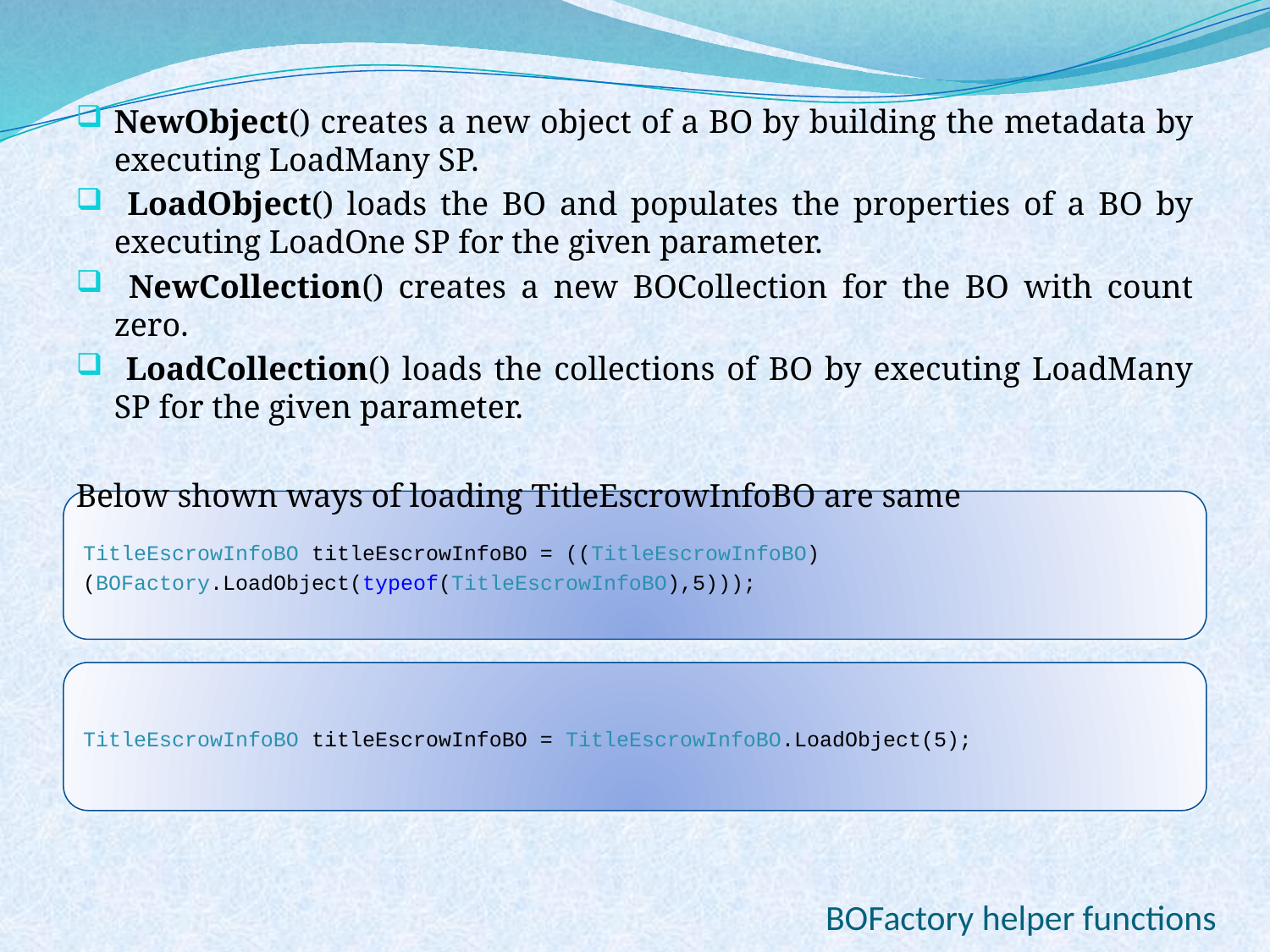

NewObject() creates a new object of a BO by building the metadata by executing LoadMany SP.
 LoadObject() loads the BO and populates the properties of a BO by executing LoadOne SP for the given parameter.
 NewCollection() creates a new BOCollection for the BO with count zero.
 LoadCollection() loads the collections of BO by executing LoadMany SP for the given parameter.

Below shown ways of loading TitleEscrowInfoBO are same

TitleEscrowInfoBO titleEscrowInfoBO = ((TitleEscrowInfoBO)(BOFactory.LoadObject(typeof(TitleEscrowInfoBO),5)));
TitleEscrowInfoBO titleEscrowInfoBO = TitleEscrowInfoBO.LoadObject(5);
BOFactory helper functions